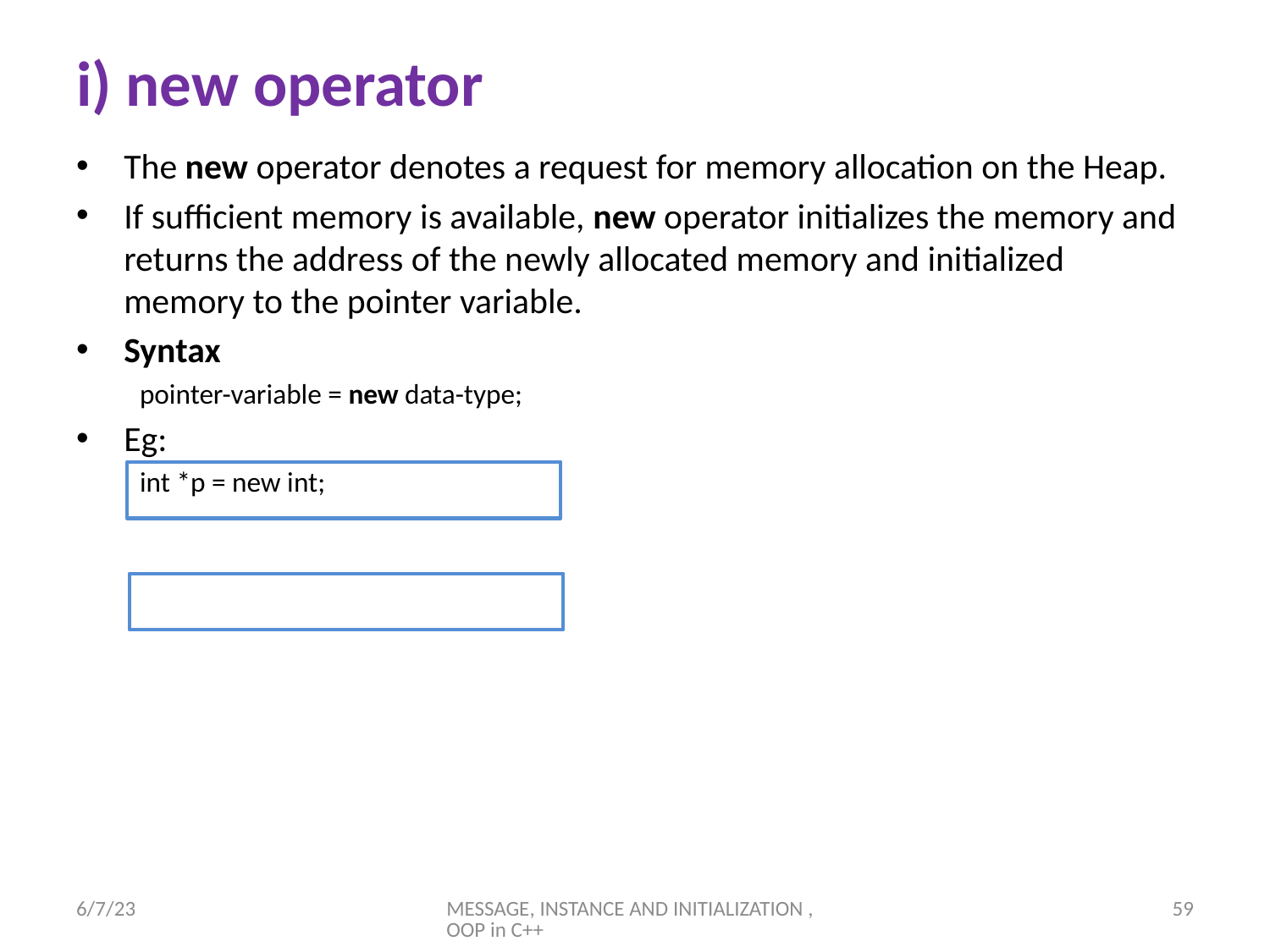

# i) new operator
The new operator denotes a request for memory allocation on the Heap.
If sufficient memory is available, new operator initializes the memory and returns the address of the newly allocated memory and initialized memory to the pointer variable.
Syntax
pointer-variable = new data-type;
Eg:
int *p = new int;

6/7/23
MESSAGE, INSTANCE AND INITIALIZATION , OOP in C++
59